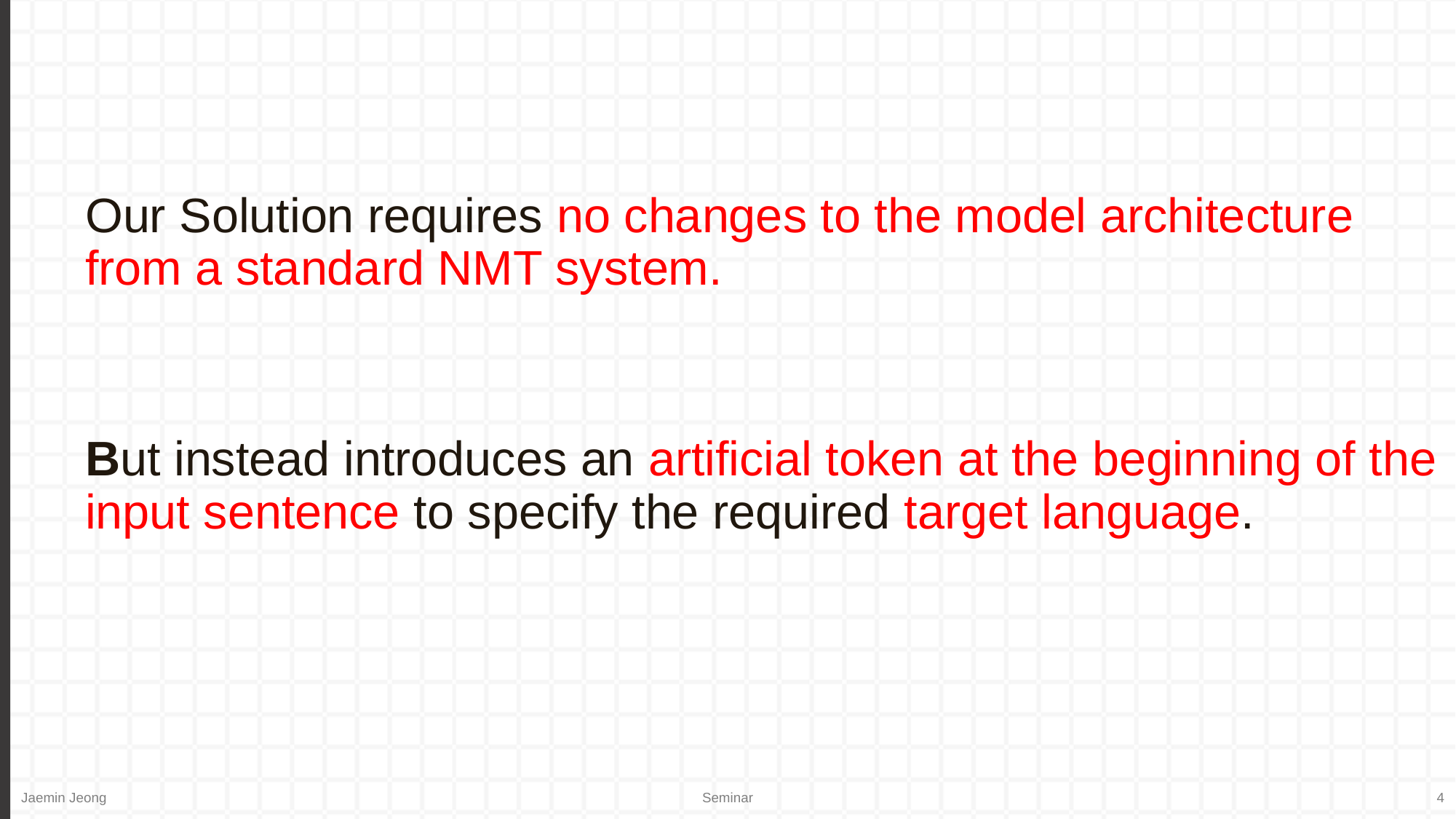

Our Solution requires no changes to the model architecture from a standard NMT system.

But instead introduces an artificial token at the beginning of the input sentence to specify the required target language.
Seminar
4
Jaemin Jeong